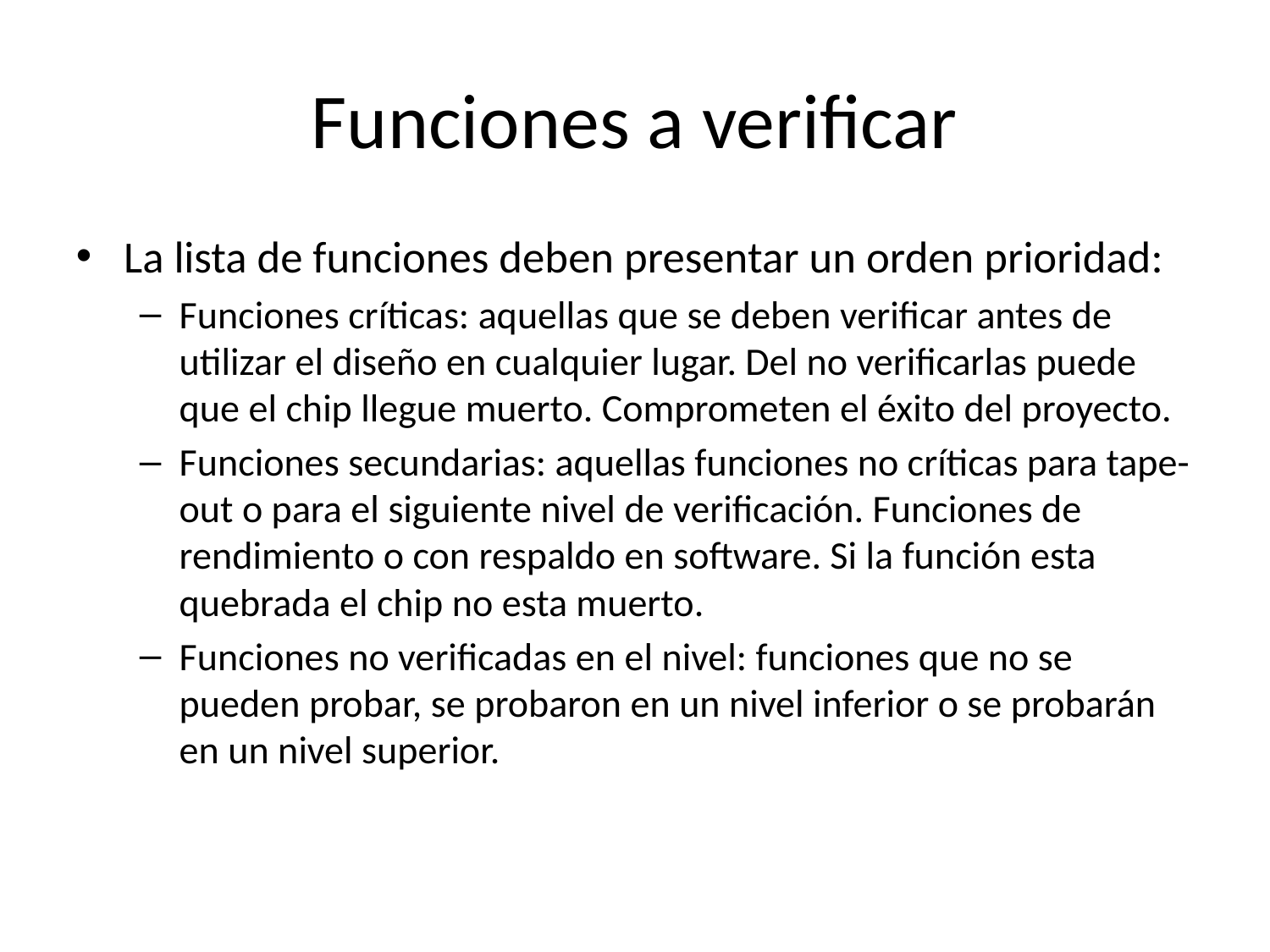

# Funciones a verificar
La lista de funciones deben presentar un orden prioridad:
Funciones críticas: aquellas que se deben verificar antes de utilizar el diseño en cualquier lugar. Del no verificarlas puede que el chip llegue muerto. Comprometen el éxito del proyecto.
Funciones secundarias: aquellas funciones no críticas para tape-out o para el siguiente nivel de verificación. Funciones de rendimiento o con respaldo en software. Si la función esta quebrada el chip no esta muerto.
Funciones no verificadas en el nivel: funciones que no se pueden probar, se probaron en un nivel inferior o se probarán en un nivel superior.